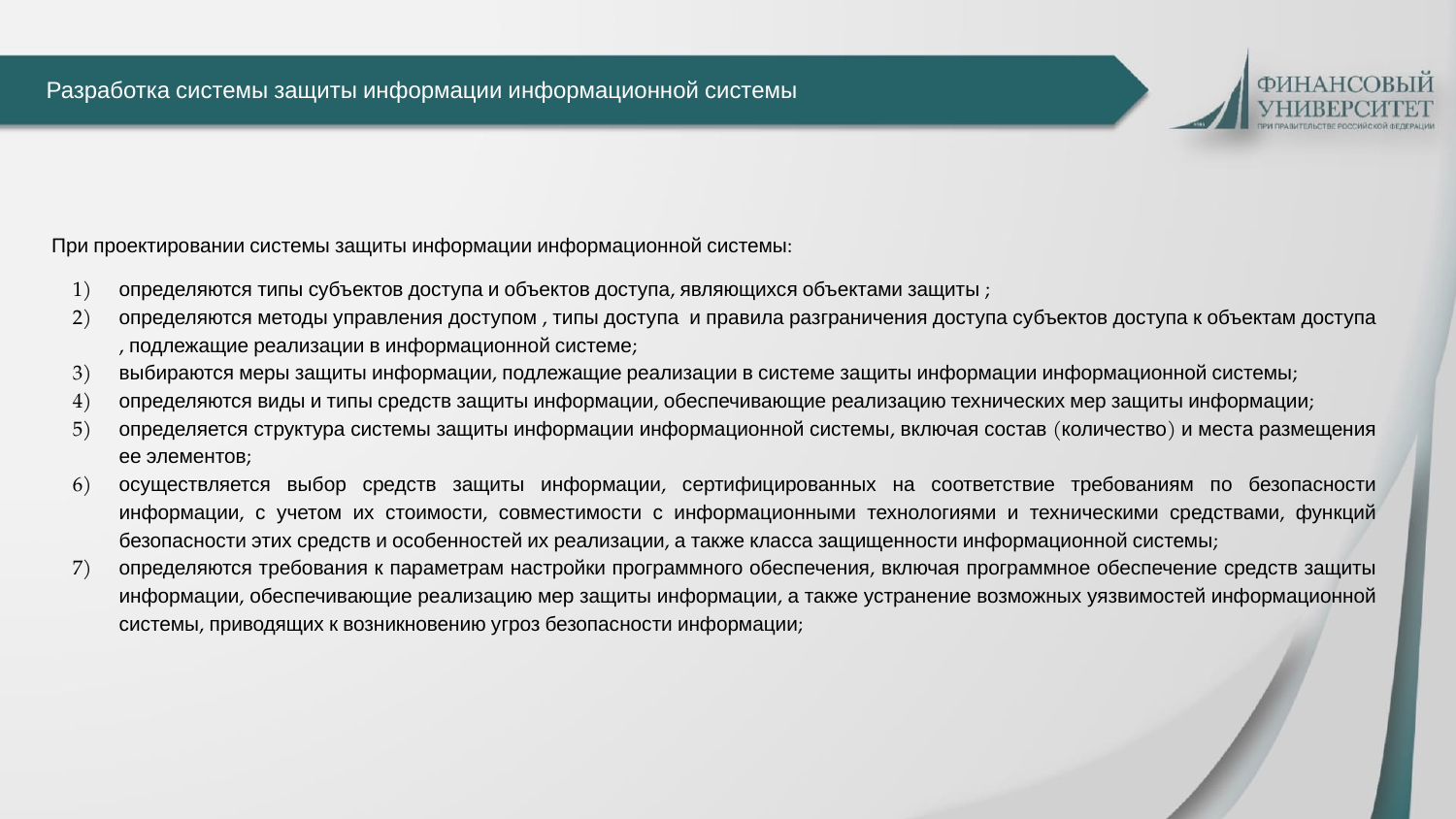

Разработка системы защиты информации информационной системы
 При проектировании системы защиты информации информационной системы:
определяются типы субъектов доступа и объектов доступа, являющихся объектами защиты ;
определяются методы управления доступом , типы доступа  и правила разграничения доступа субъектов доступа к объектам доступа , подлежащие реализации в информационной системе;
выбираются меры защиты информации, подлежащие реализации в системе защиты информации информационной системы;
определяются виды и типы средств защиты информации, обеспечивающие реализацию технических мер защиты информации;
определяется структура системы защиты информации информационной системы, включая состав (количество) и места размещения ее элементов;
осуществляется выбор средств защиты информации, сертифицированных на соответствие требованиям по безопасности информации, с учетом их стоимости, совместимости с информационными технологиями и техническими средствами, функций безопасности этих средств и особенностей их реализации, а также класса защищенности информационной системы;
определяются требования к параметрам настройки программного обеспечения, включая программное обеспечение средств защиты информации, обеспечивающие реализацию мер защиты информации, а также устранение возможных уязвимостей информационной системы, приводящих к возникновению угроз безопасности информации;